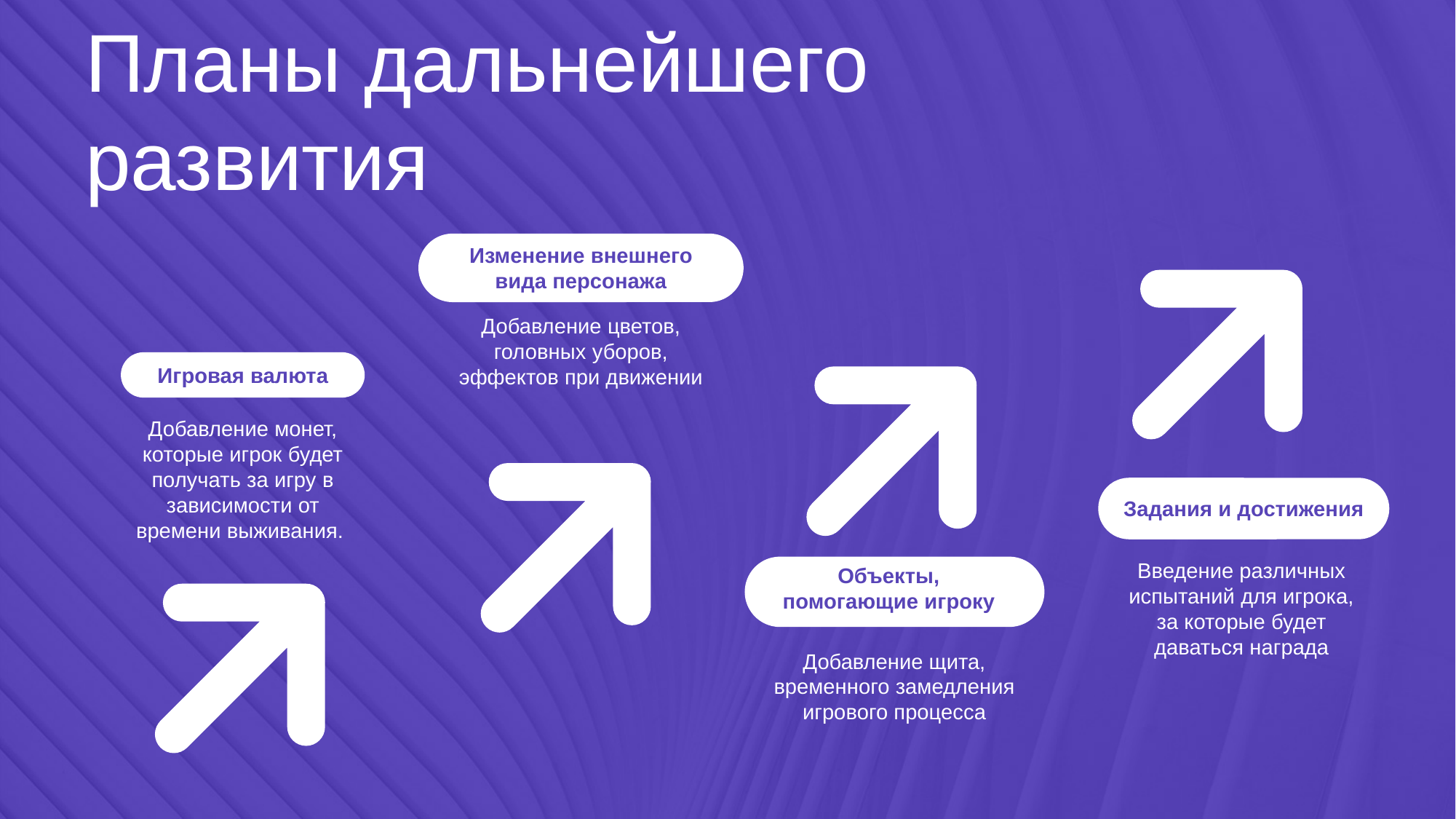

Планы дальнейшего развития

Изменение внешнего вида персонажа
Добавление цветов, головных уборов, эффектов при движении

Игровая валюта
Добавление монет, которые игрок будет получать за игру в зависимости от времени выживания.

Задания и достижения
Введение различных испытаний для игрока, за которые будет даваться награда

Объекты, помогающие игроку
Добавление щита, временного замедления игрового процесса